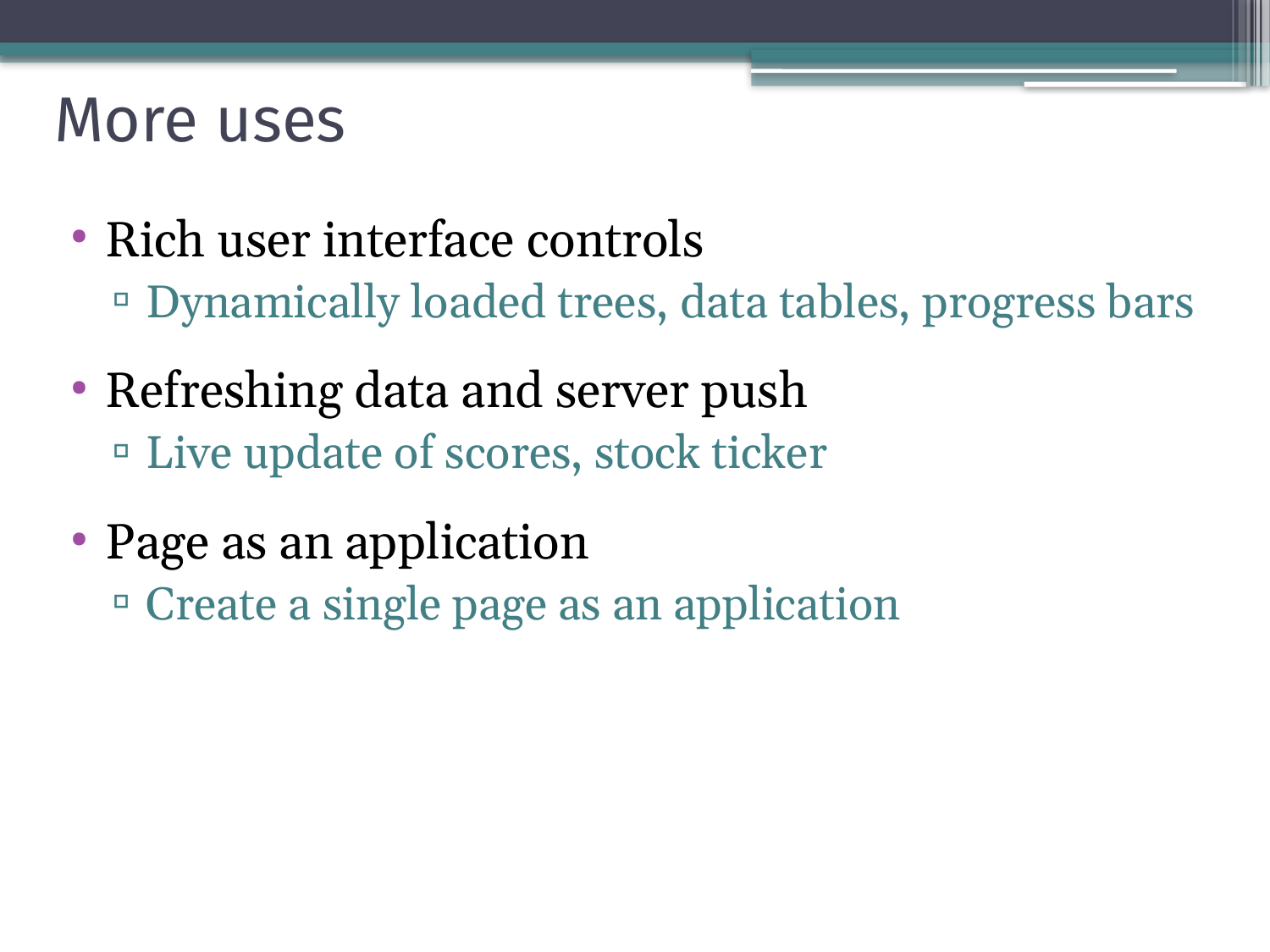

# More uses
Rich user interface controls
Dynamically loaded trees, data tables, progress bars
Refreshing data and server push
Live update of scores, stock ticker
Page as an application
Create a single page as an application